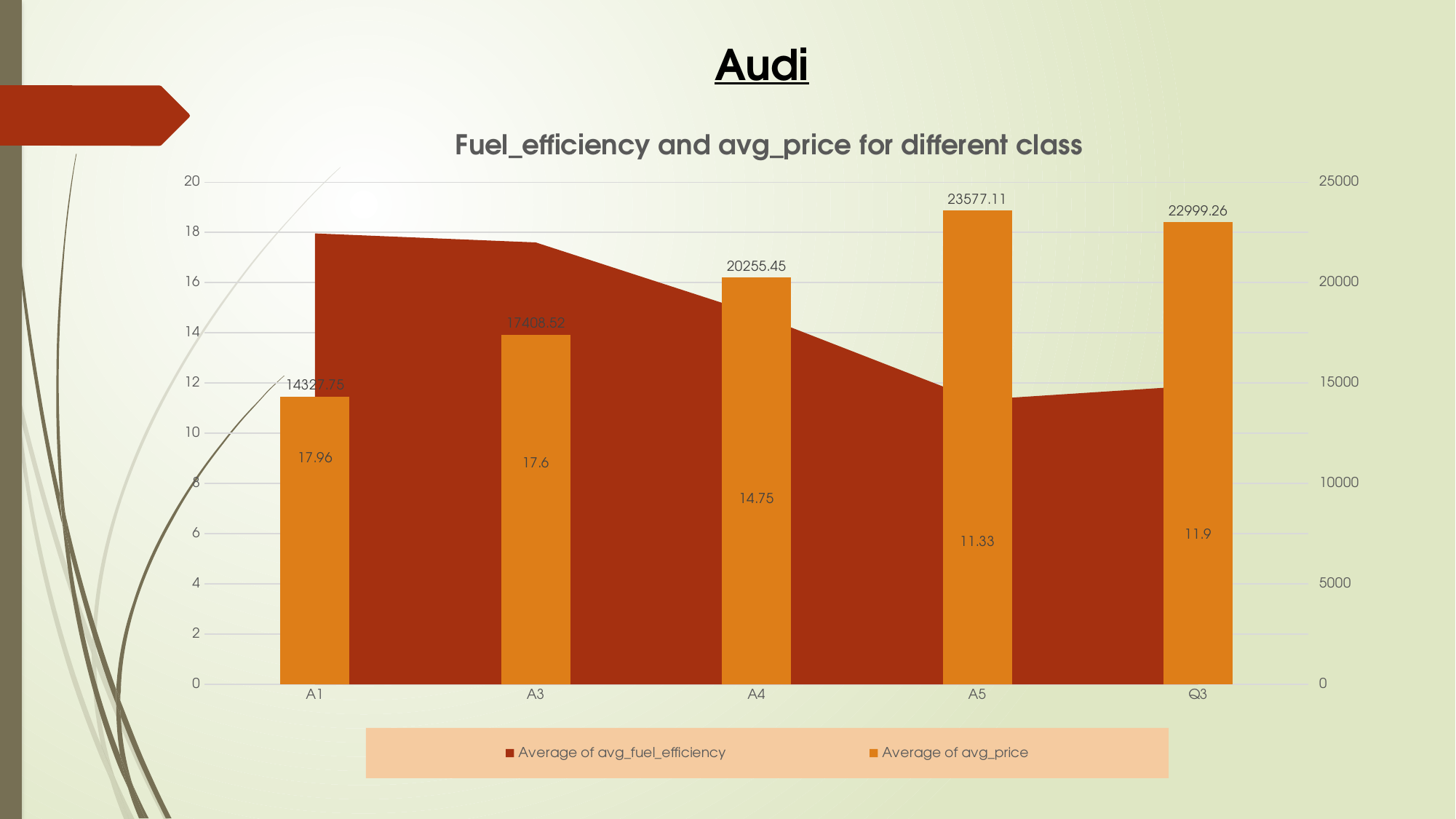

Audi

### Chart: Fuel_efficiency and avg_price for different class

| Category |  |  |
|---|---|---|
| A1 | 17.96 | 14327.75 |
| A3 | 17.6 | 17408.52 |
| A4 | 14.75 | 20255.45 |
| A5 | 11.33 | 23577.11 |
| Q3 | 11.9 | 22999.26 |